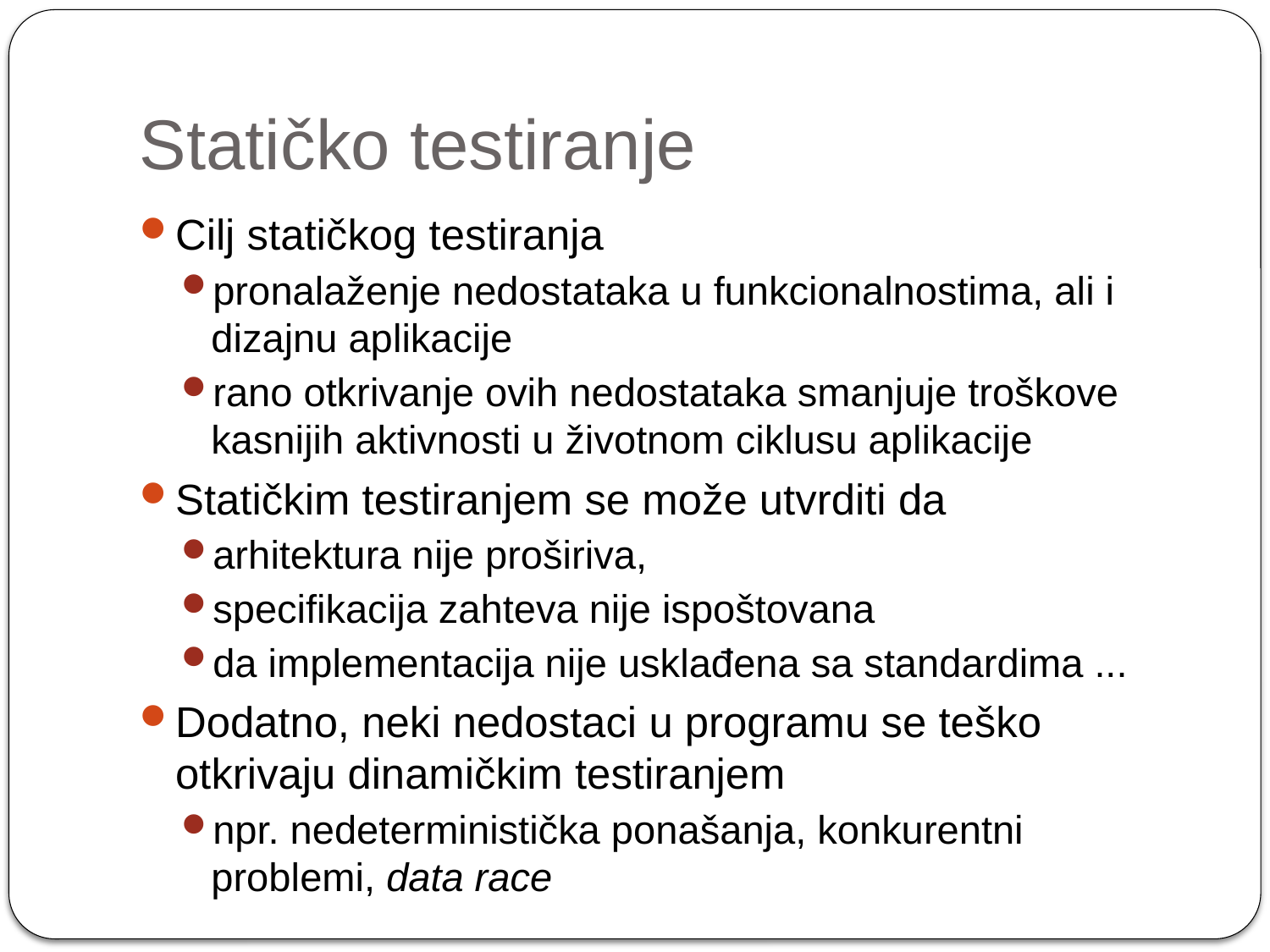

# Statičko testiranje
Cilj statičkog testiranja
pronalaženje nedostataka u funkcionalnostima, ali i dizajnu aplikacije
rano otkrivanje ovih nedostataka smanjuje troškove kasnijih aktivnosti u životnom ciklusu aplikacije
Statičkim testiranjem se može utvrditi da
arhitektura nije proširiva,
specifikacija zahteva nije ispoštovana
da implementacija nije usklađena sa standardima ...
Dodatno, neki nedostaci u programu se teško otkrivaju dinamičkim testiranjem
npr. nedeterministička ponašanja, konkurentni problemi, data race